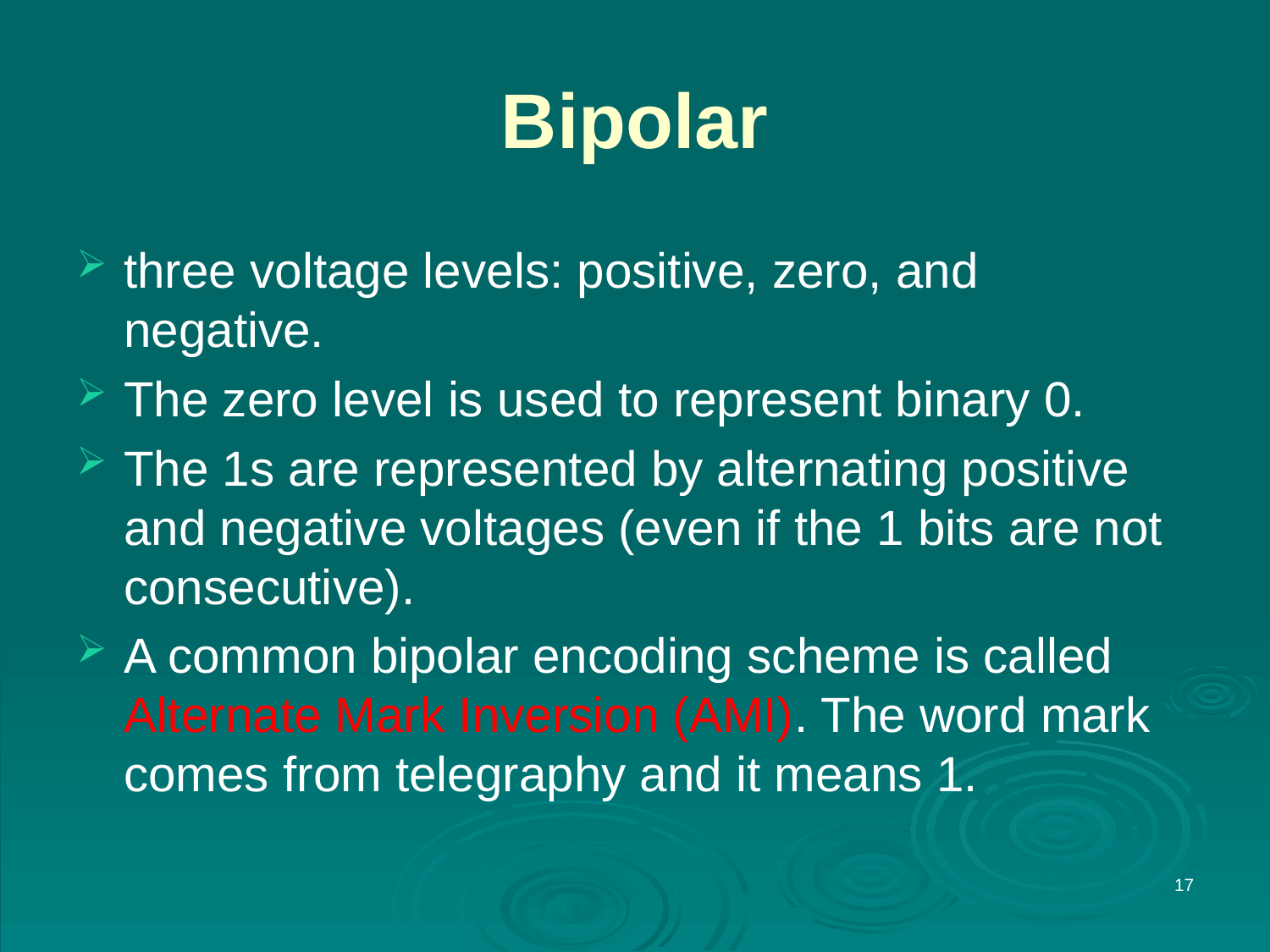

# Bipolar
three voltage levels: positive, zero, and negative.
The zero level is used to represent binary 0.
The 1s are represented by alternating positive and negative voltages (even if the 1 bits are not consecutive).
A common bipolar encoding scheme is called Alternate Mark Inversion (AMI). The word mark comes from telegraphy and it means 1.
17